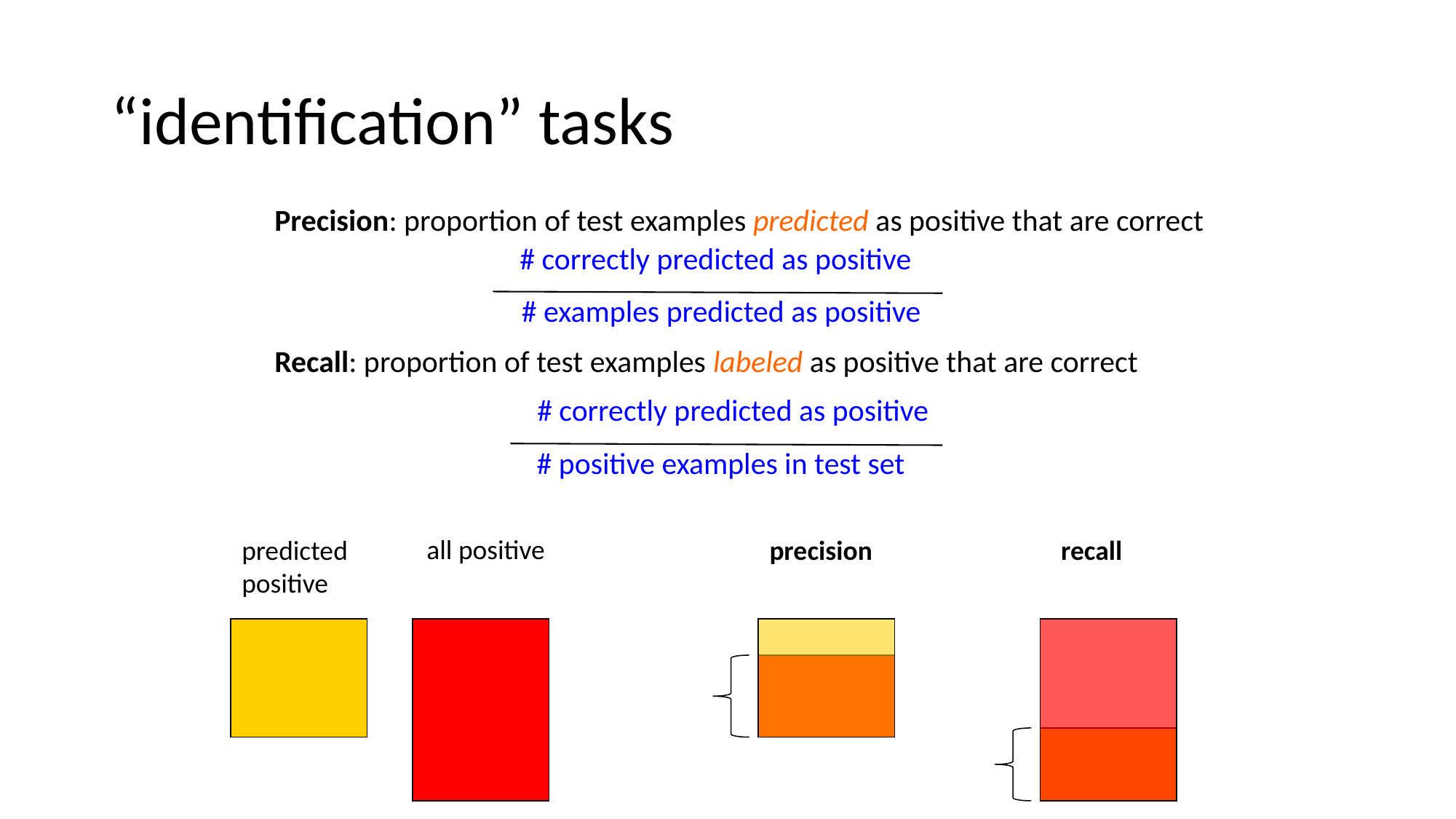

# “identification” tasks
Precision: proportion of test examples predicted as positive that are correct

Recall: proportion of test examples labeled as positive that are correct
# correctly predicted as positive
# examples predicted as positive
# correctly predicted as positive
# positive examples in test set
all positive
precision
recall
predicted
positive